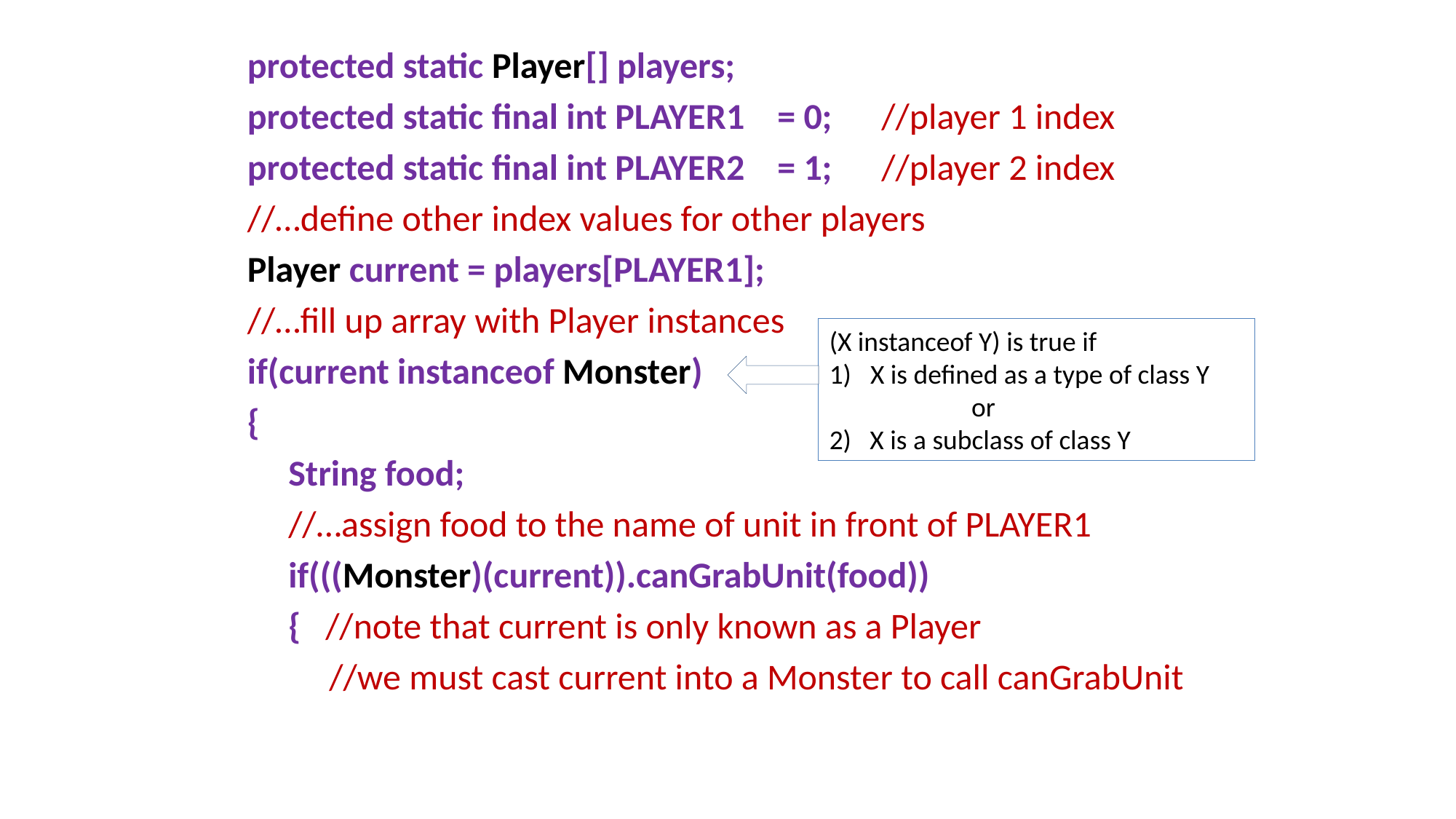

protected static Player[] players;
protected static final int PLAYER1    = 0;      //player 1 index
protected static final int PLAYER2    = 1;      //player 2 index
//…define other index values for other players
Player current = players[PLAYER1];
//…fill up array with Player instances
if(current instanceof Monster)
{
     String food;
     //…assign food to the name of unit in front of PLAYER1
     if(((Monster)(current)).canGrabUnit(food))
     {   //note that current is only known as a Player
          //we must cast current into a Monster to call canGrabUnit
(X instanceof Y) is true if
X is defined as a type of class Y
                       or
2)   X is a subclass of class Y